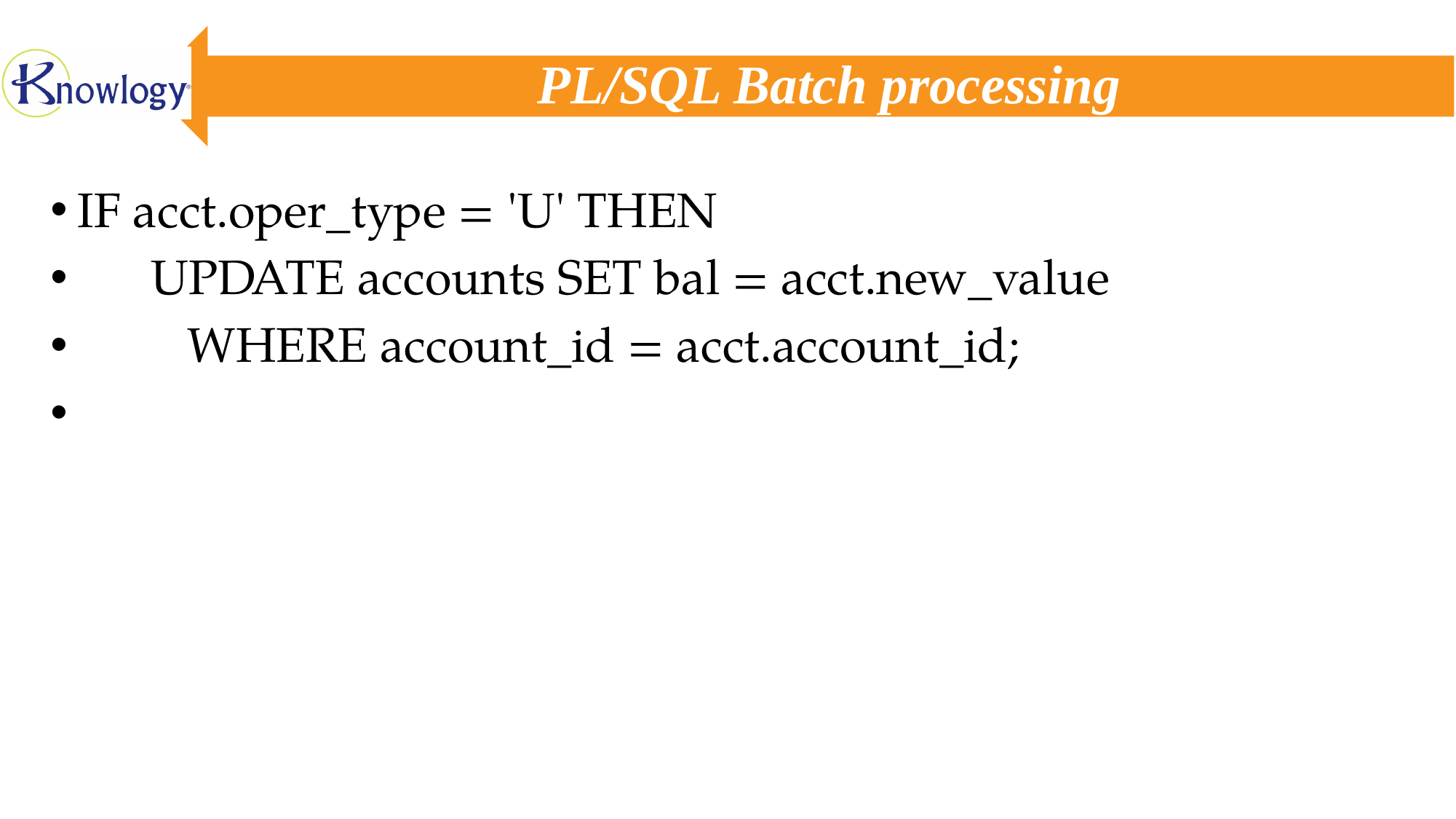

# PL/SQL Batch processing
IF acct.oper_type = 'U' THEN
      UPDATE accounts SET bal = acct.new_value
         WHERE account_id = acct.account_id;